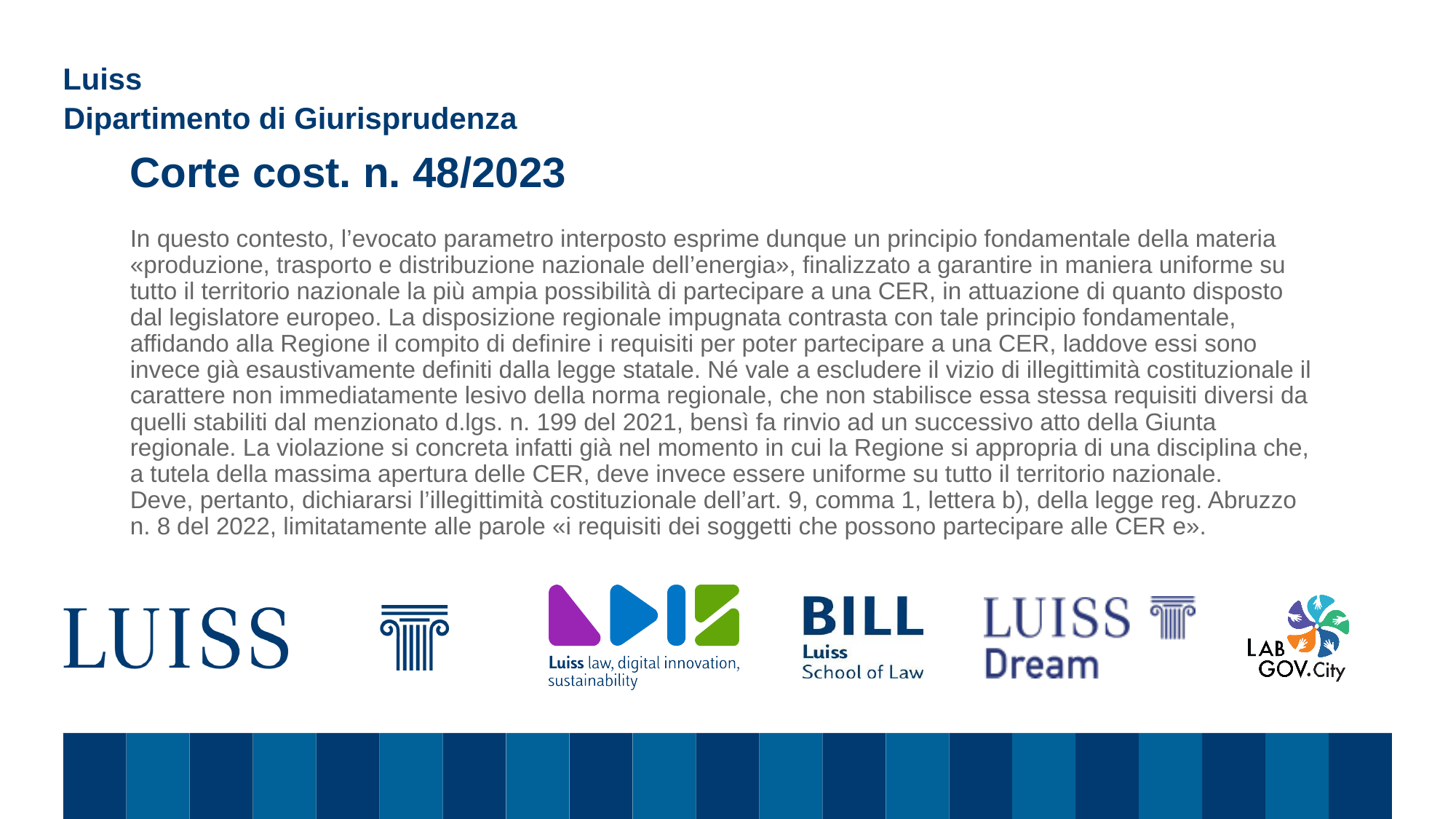

Dipartimento di Giurisprudenza
# Corte cost. n. 48/2023 In questo contesto, l’evocato parametro interposto esprime dunque un principio fondamentale della materia «produzione, trasporto e distribuzione nazionale dell’energia», finalizzato a garantire in maniera uniforme su tutto il territorio nazionale la più ampia possibilità di partecipare a una CER, in attuazione di quanto disposto dal legislatore europeo. La disposizione regionale impugnata contrasta con tale principio fondamentale, affidando alla Regione il compito di definire i requisiti per poter partecipare a una CER, laddove essi sono invece già esaustivamente definiti dalla legge statale. Né vale a escludere il vizio di illegittimità costituzionale il carattere non immediatamente lesivo della norma regionale, che non stabilisce essa stessa requisiti diversi da quelli stabiliti dal menzionato d.lgs. n. 199 del 2021, bensì fa rinvio ad un successivo atto della Giunta regionale. La violazione si concreta infatti già nel momento in cui la Regione si appropria di una disciplina che, a tutela della massima apertura delle CER, deve invece essere uniforme su tutto il territorio nazionale. Deve, pertanto, dichiararsi l’illegittimità costituzionale dell’art. 9, comma 1, lettera b), della legge reg. Abruzzo n. 8 del 2022, limitatamente alle parole «i requisiti dei soggetti che possono partecipare alle CER e».